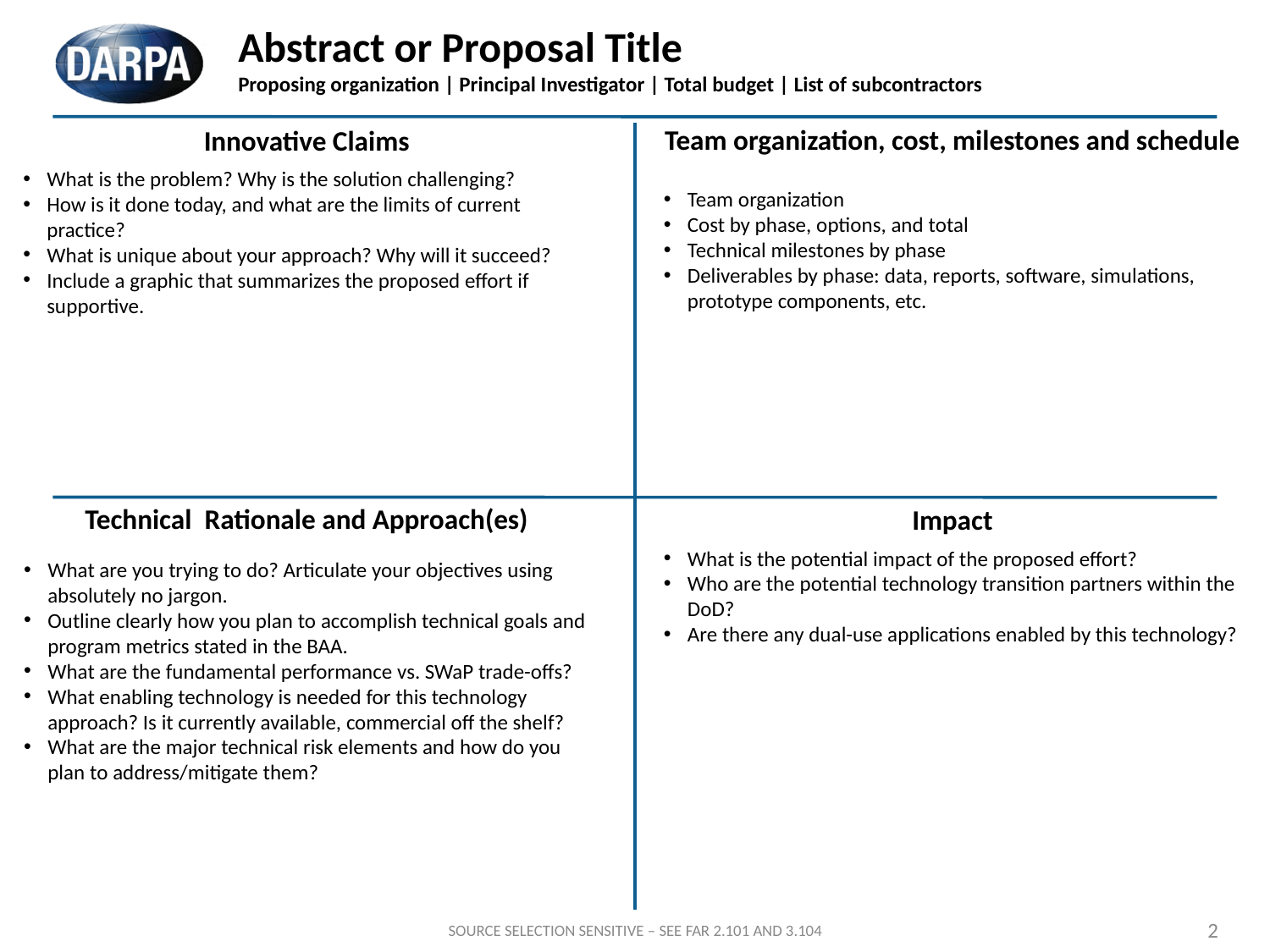

# Abstract or Proposal Title Proposing organization | Principal Investigator | Total budget | List of subcontractors
Team organization, cost, milestones and schedule
Innovative Claims
What is the problem? Why is the solution challenging?
How is it done today, and what are the limits of current practice?
What is unique about your approach? Why will it succeed?
Include a graphic that summarizes the proposed effort if supportive.

Team organization
Cost by phase, options, and total
Technical milestones by phase
Deliverables by phase: data, reports, software, simulations, prototype components, etc.

Technical  Rationale and Approach(es)
Impact
What is the potential impact of the proposed effort?
Who are the potential technology transition partners within the DoD?
Are there any dual-use applications enabled by this technology?
What are you trying to do? Articulate your objectives using absolutely no jargon.
Outline clearly how you plan to accomplish technical goals and program metrics stated in the BAA.
What are the fundamental performance vs. SWaP trade-offs?
What enabling technology is needed for this technology approach? Is it currently available, commercial off the shelf?
What are the major technical risk elements and how do you plan to address/mitigate them?
SOURCE SELECTION SENSITIVE – SEE FAR 2.101 AND 3.104
2